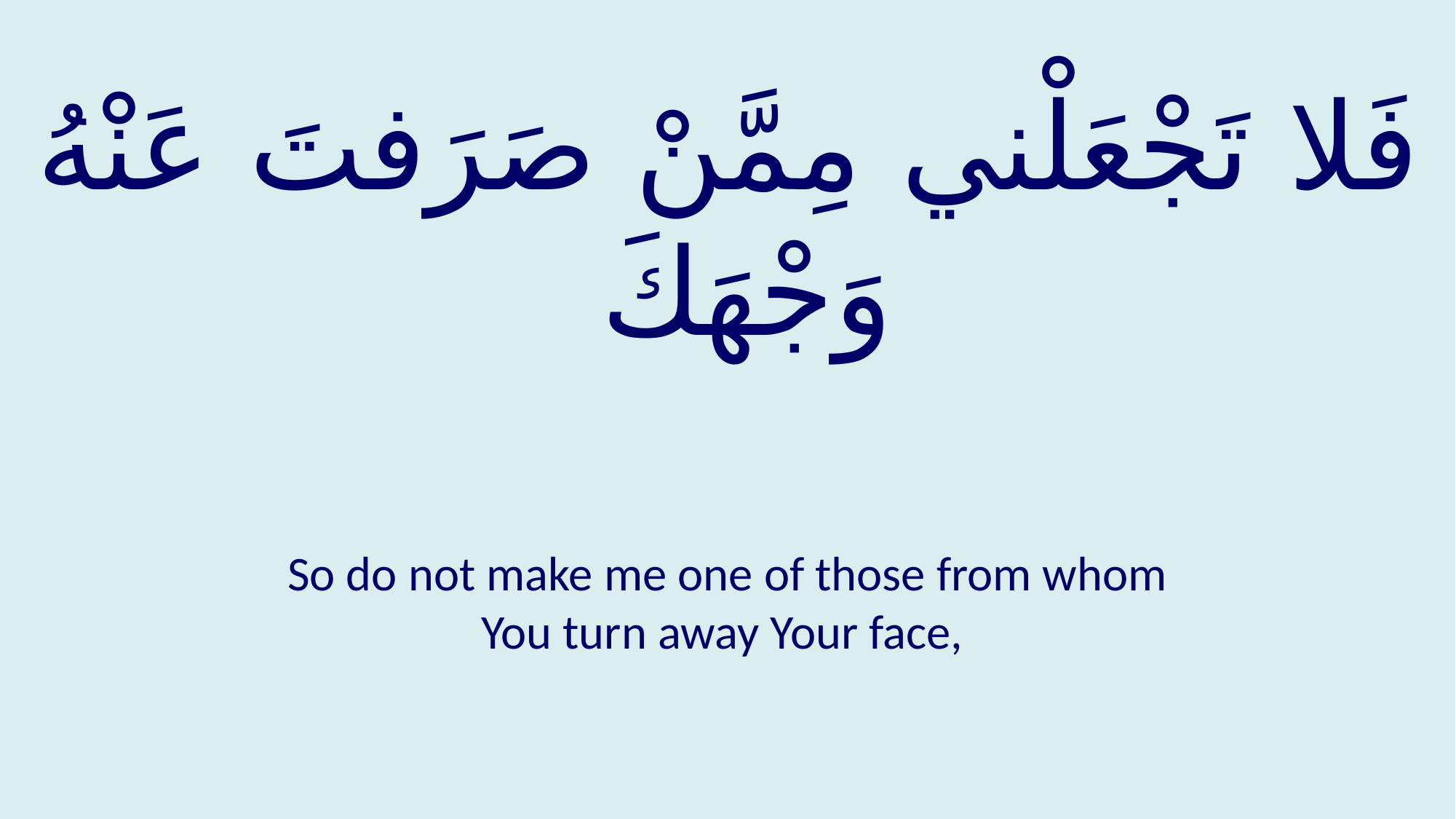

# فَلا تَجْعَلْني مِمَّنْ صَرَفتَ عَنْهُ وَجْهَكَ
So do not make me one of those from whom You turn away Your face,